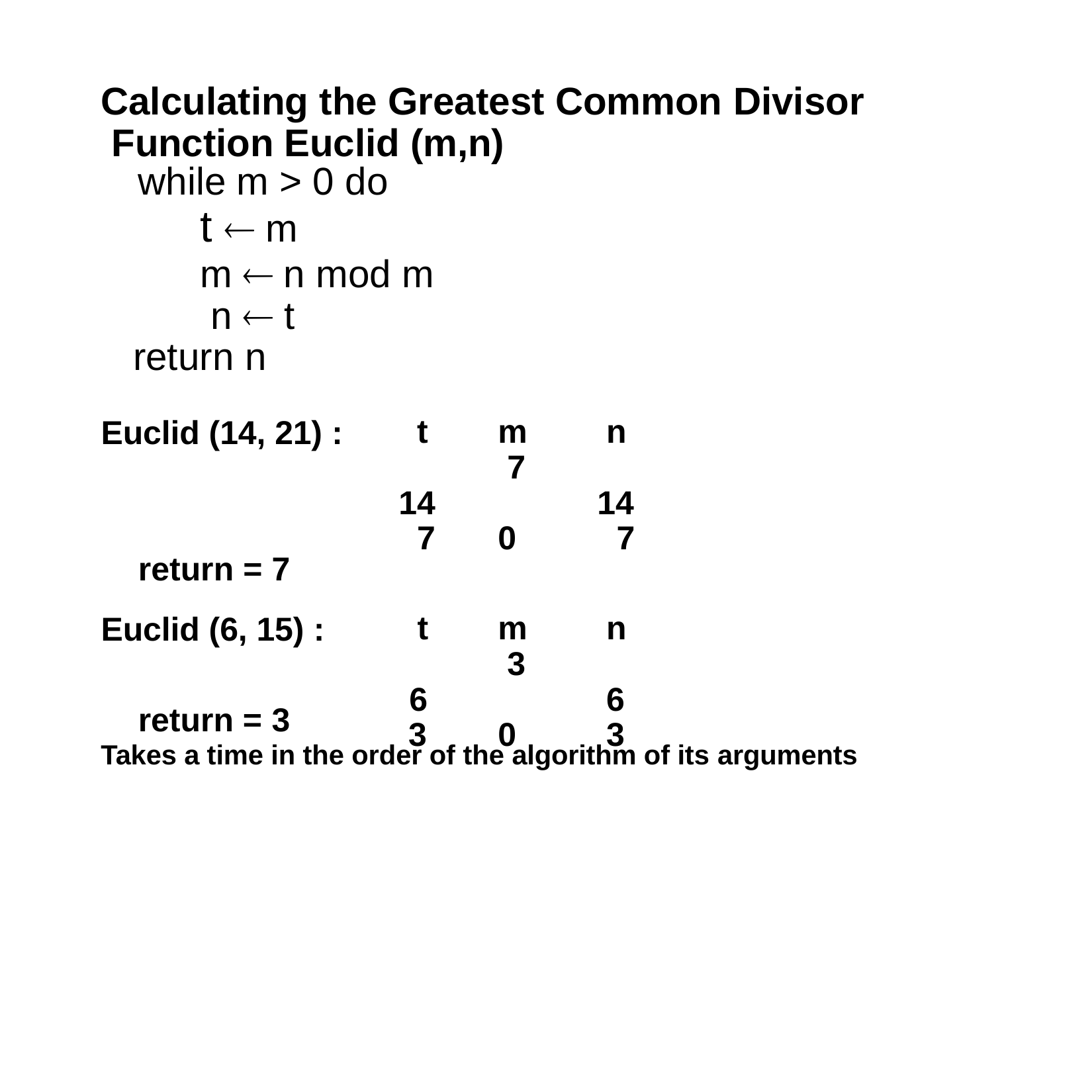

# Calculating the Greatest Common Divisor  Function Euclid (m,n)
while m > 0 do
t ← m
m ← n mod m  n ← t
return n
| Euclid (14, 21) : | t 14 | m 7 | n 14 |
| --- | --- | --- | --- |
| return = 7 | 7 | 0 | 7 |
| Euclid (6, 15) : | t 6 | m 3 | n 6 |
|  | 3 | 0 | 3 |
return = 3
Takes a time in the order of the algorithm of its arguments